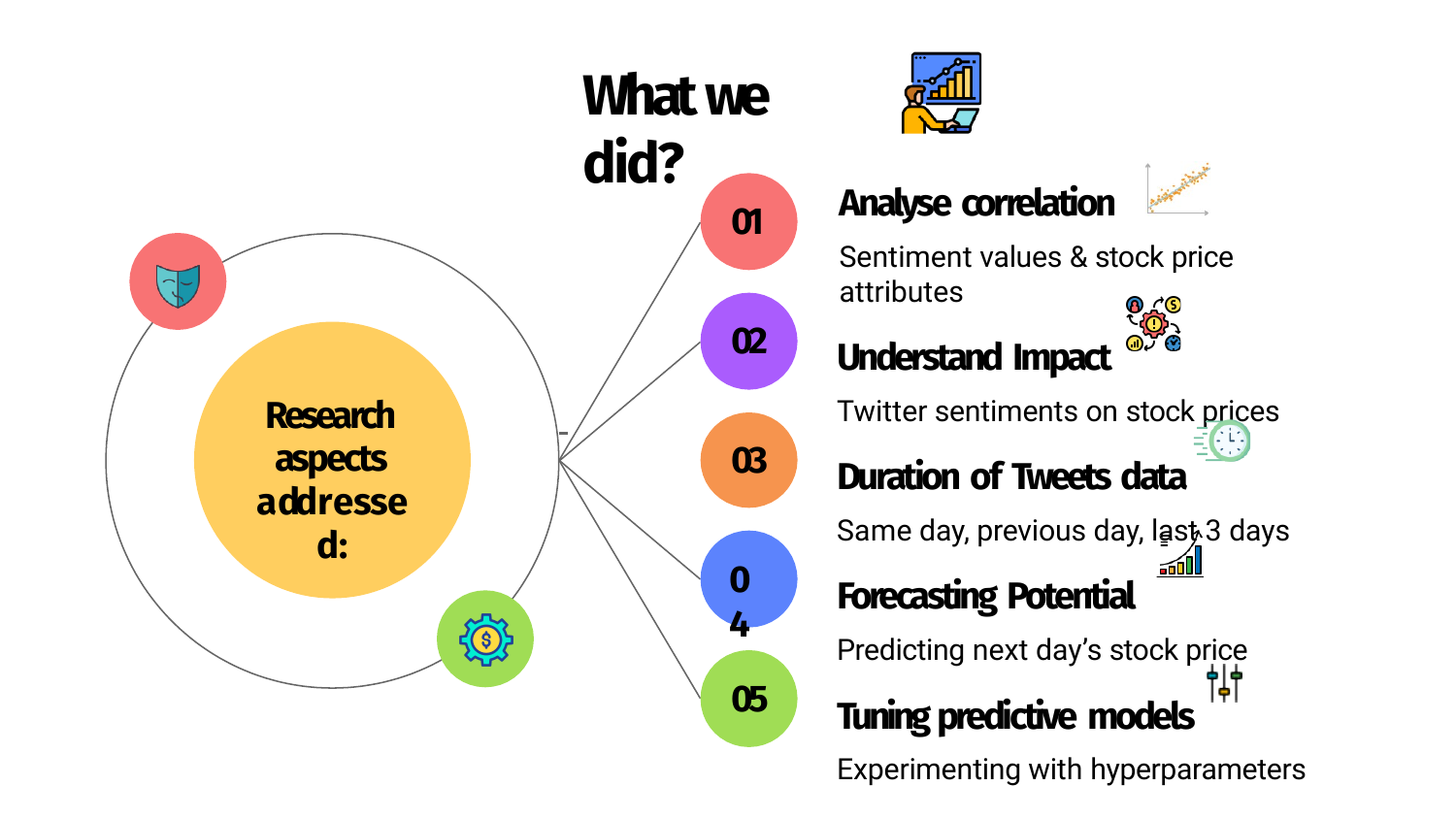

# What we did?
Analyse correlation
Sentiment values & stock price attributes
Understand Impact
Twitter sentiments on stock prices
Duration of Tweets data
Same day, previous day, last 3 days
Forecasting Potential
Predicting next day’s stock price
Tuning predictive models
Experimenting with hyperparameters

01

02
Research  aspects  addressed:

03

04

05